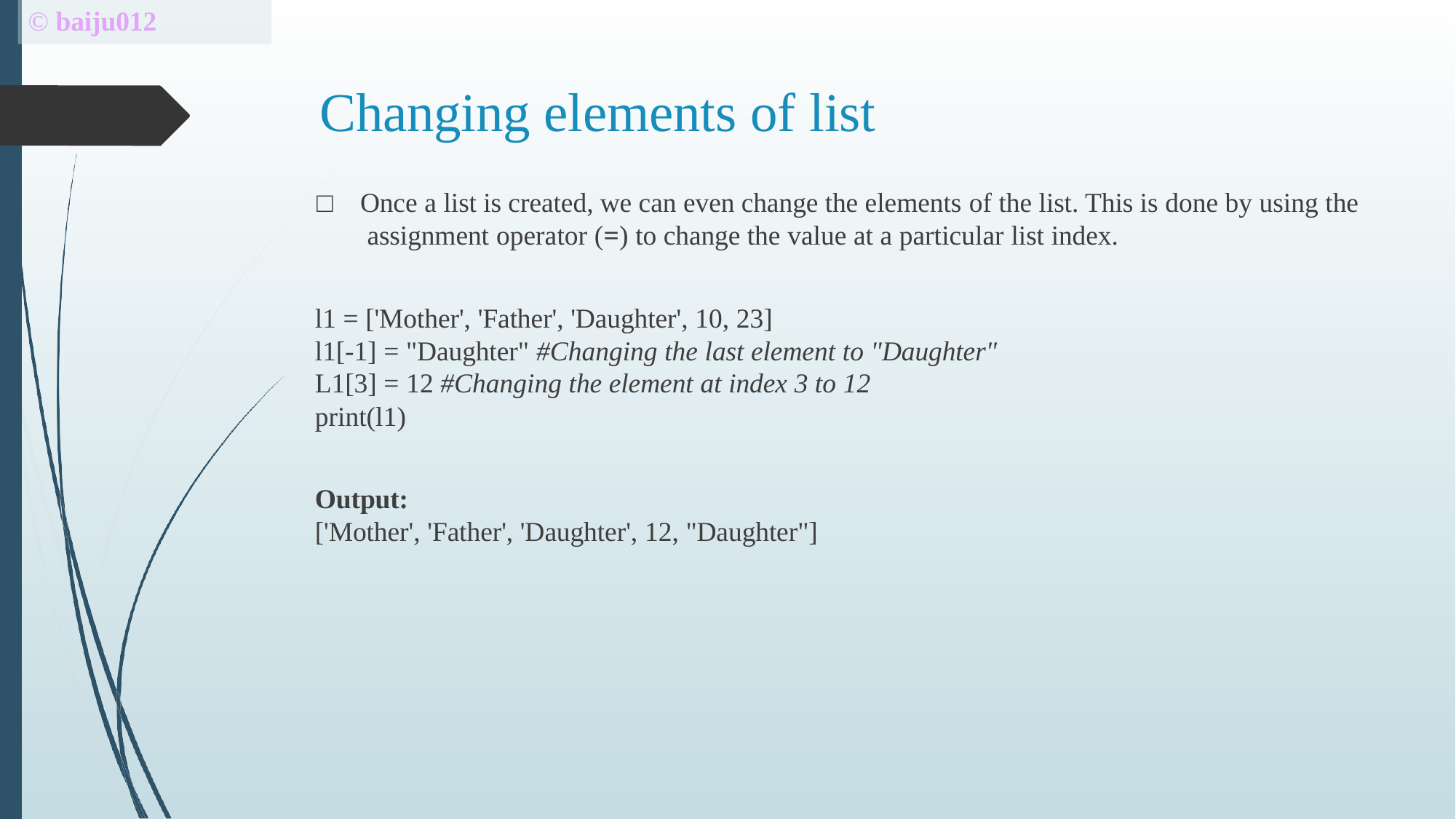

# © baiju012
Changing elements of list
□	Once a list is created, we can even change the elements of the list. This is done by using the  assignment operator (=) to change the value at a particular list index.

l1 = ['Mother', 'Father', 'Daughter', 10, 23]
l1[-1] = "Daughter" #Changing the last element to "Daughter"
L1[3] = 12 #Changing the element at index 3 to 12
print(l1)

Output:
['Mother', 'Father', 'Daughter', 12, "Daughter"]